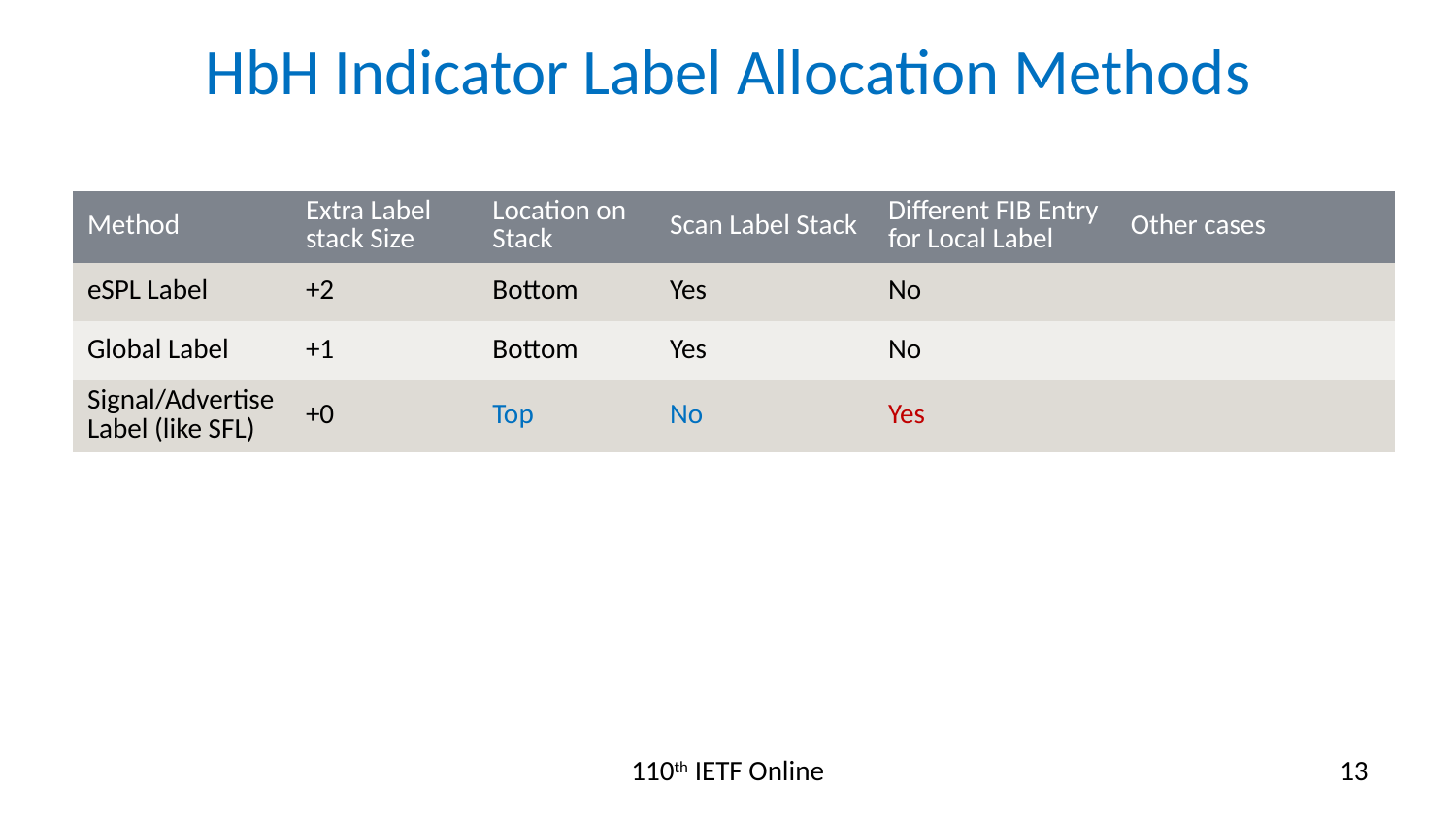

# HbH Indicator Label Allocation Methods
| Method | Extra Label stack Size | Location on Stack | Scan Label Stack | Different FIB Entry for Local Label | Other cases |
| --- | --- | --- | --- | --- | --- |
| eSPL Label | +2 | Bottom | Yes | No |  |
| Global Label | +1 | Bottom | Yes | No |  |
| Signal/Advertise Label (like SFL) | +0 | Top | No | Yes |  |
110th IETF Online
13